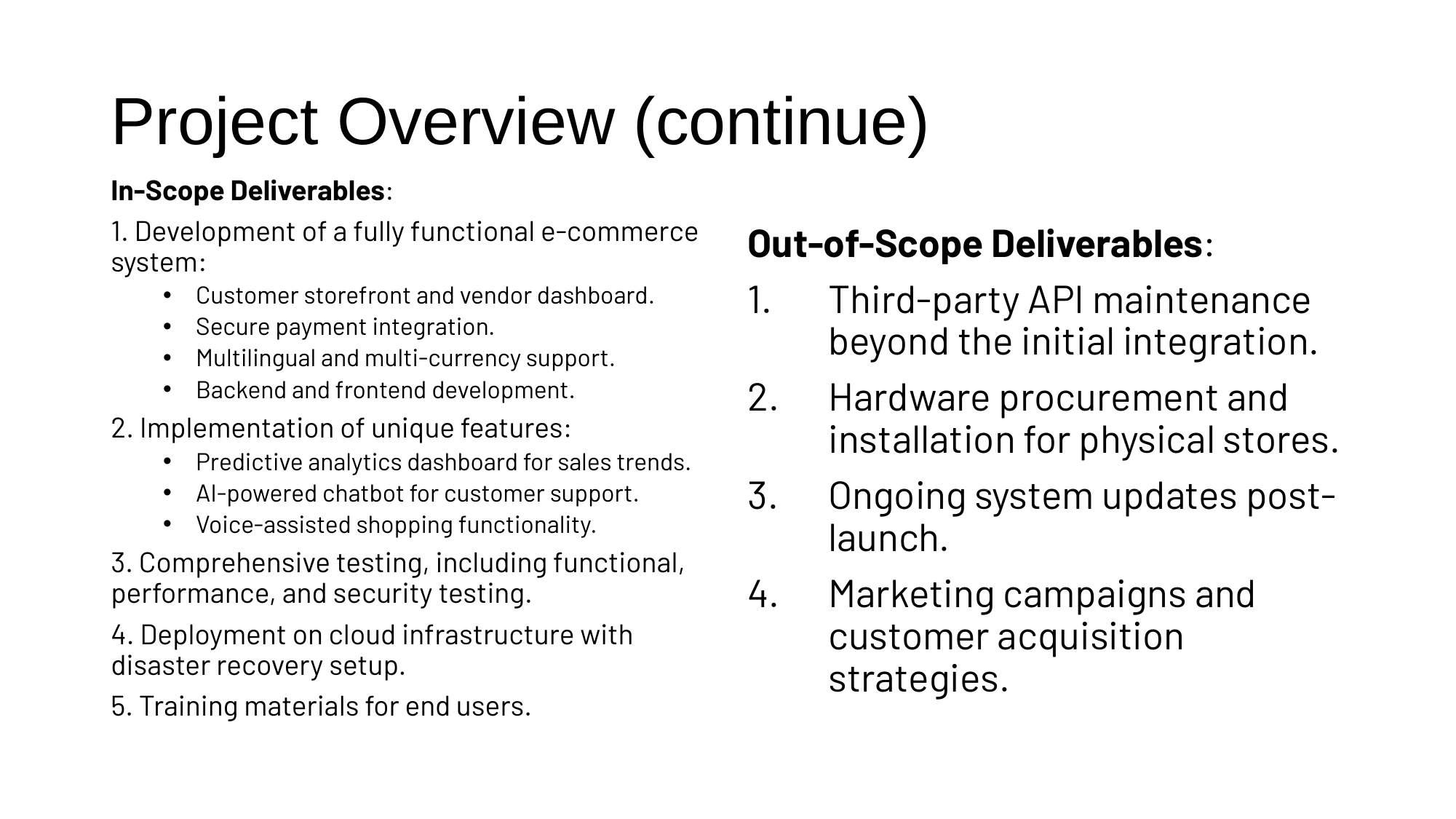

# Project Overview (continue)
In-Scope Deliverables:
1. Development of a fully functional e-commerce system:
Customer storefront and vendor dashboard.
Secure payment integration.
Multilingual and multi-currency support.
Backend and frontend development.
2. Implementation of unique features:
Predictive analytics dashboard for sales trends.
AI-powered chatbot for customer support.
Voice-assisted shopping functionality.
3. Comprehensive testing, including functional, performance, and security testing.
4. Deployment on cloud infrastructure with disaster recovery setup.
5. Training materials for end users.

Out-of-Scope Deliverables:
Third-party API maintenance beyond the initial integration.
Hardware procurement and installation for physical stores.
Ongoing system updates post-launch.
Marketing campaigns and customer acquisition strategies.